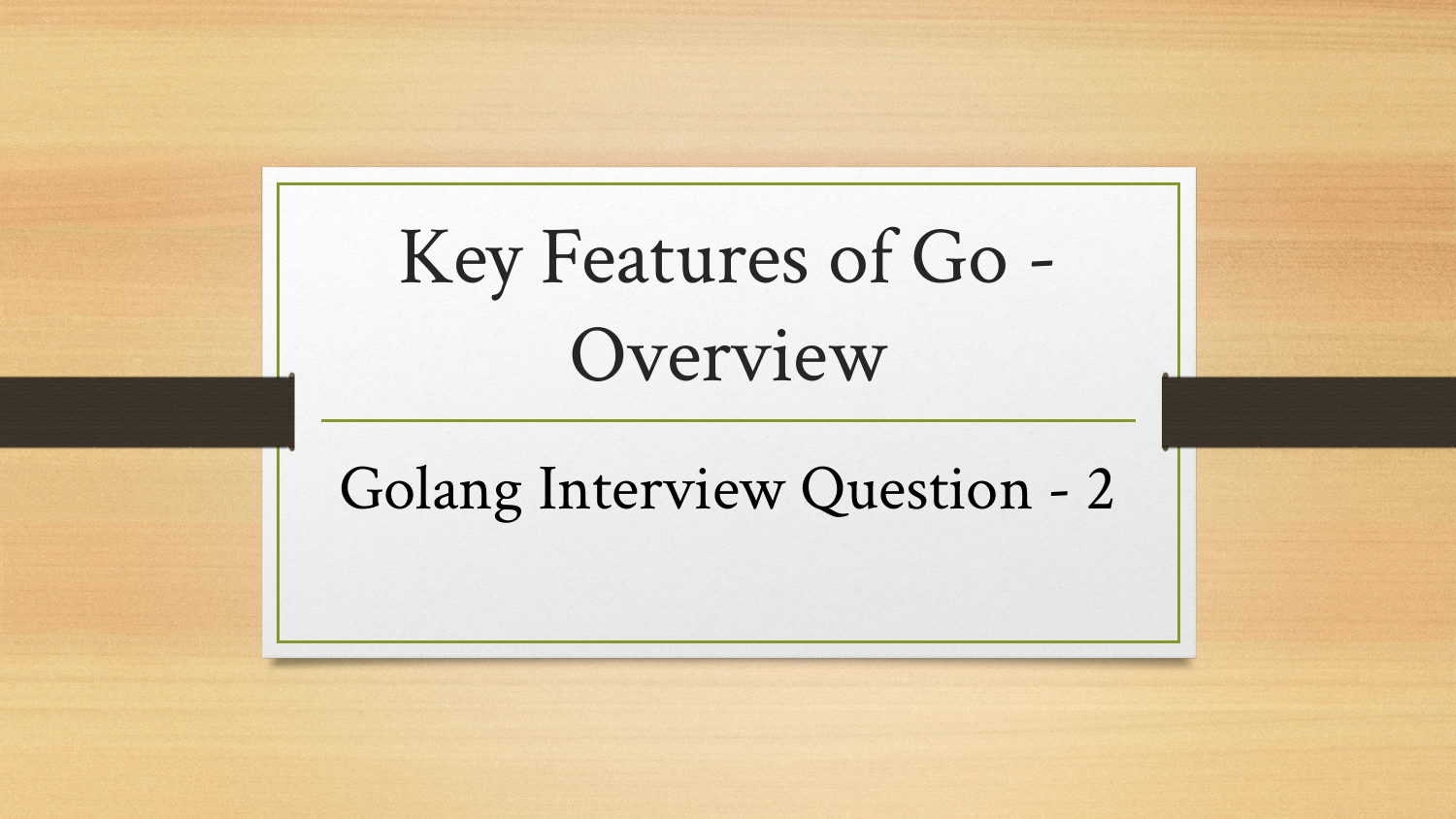

# Key Features of Go - Overview
Golang Interview Question - 2